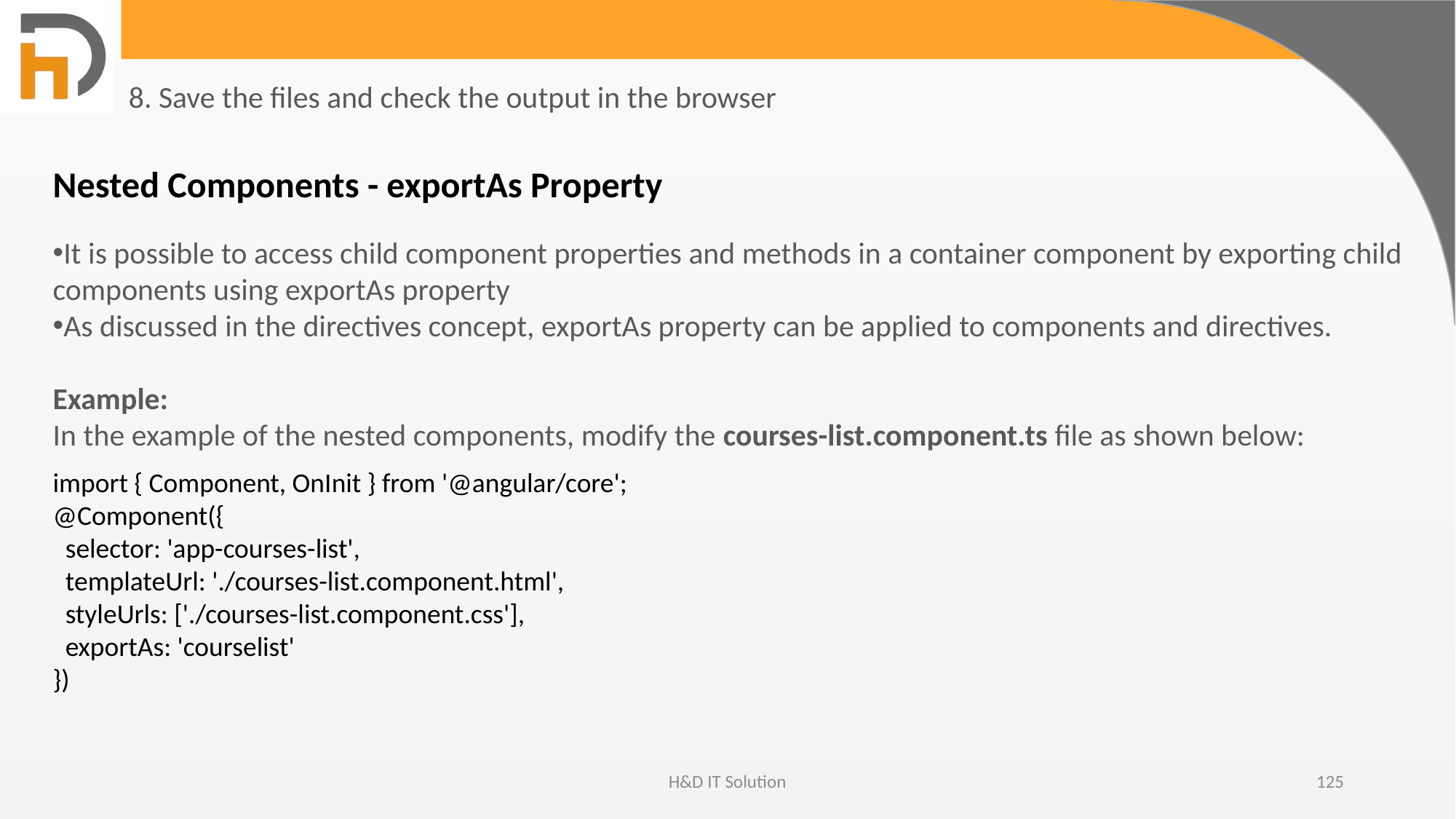

8. Save the files and check the output in the browser
Nested Components - exportAs Property
It is possible to access child component properties and methods in a container component by exporting child components using exportAs property
As discussed in the directives concept, exportAs property can be applied to components and directives.

Example:
In the example of the nested components, modify the courses-list.component.ts file as shown below:
import { Component, OnInit } from '@angular/core';
@Component({
  selector: 'app-courses-list',
  templateUrl: './courses-list.component.html',
  styleUrls: ['./courses-list.component.css'],
  exportAs: 'courselist'
})
H&D IT Solution
125